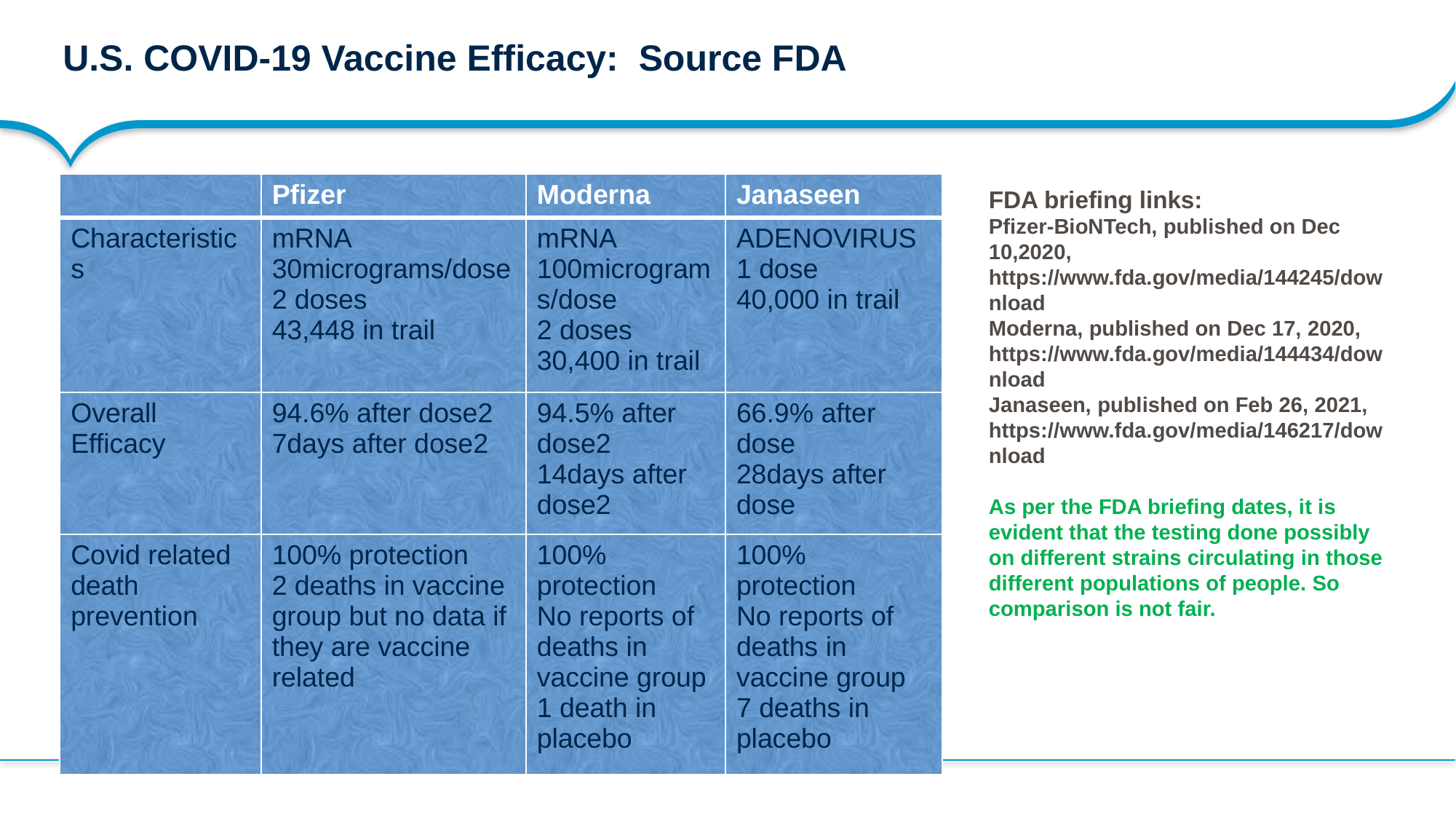

# U.S. COVID-19 Vaccine Efficacy:  Source FDA

FDA briefing links:
Pfizer-BioNTech, published on Dec 10,2020, https://www.fda.gov/media/144245/download
Moderna, published on Dec 17, 2020, https://www.fda.gov/media/144434/download
Janaseen, published on Feb 26, 2021, https://www.fda.gov/media/146217/download

As per the FDA briefing dates, it is evident that the testing done possibly on different strains circulating in those different populations of people. So comparison is not fair.

|  | Pfizer | Moderna | Janaseen |
| --- | --- | --- | --- |
| Characteristics | mRNA 30micrograms/dose 2 doses 43,448 in trail | mRNA 100micrograms/dose 2 doses 30,400 in trail | ADENOVIRUS 1 dose 40,000 in trail |
| Overall Efficacy | 94.6% after dose2 7days after dose2 | 94.5% after dose2 14days after dose2 | 66.9% after dose 28days after dose |
| Covid related death prevention | 100% protection 2 deaths in vaccine group but no data if they are vaccine related | 100% protection No reports of deaths in vaccine group 1 death in placebo | 100% protection No reports of deaths in vaccine group 7 deaths in placebo |